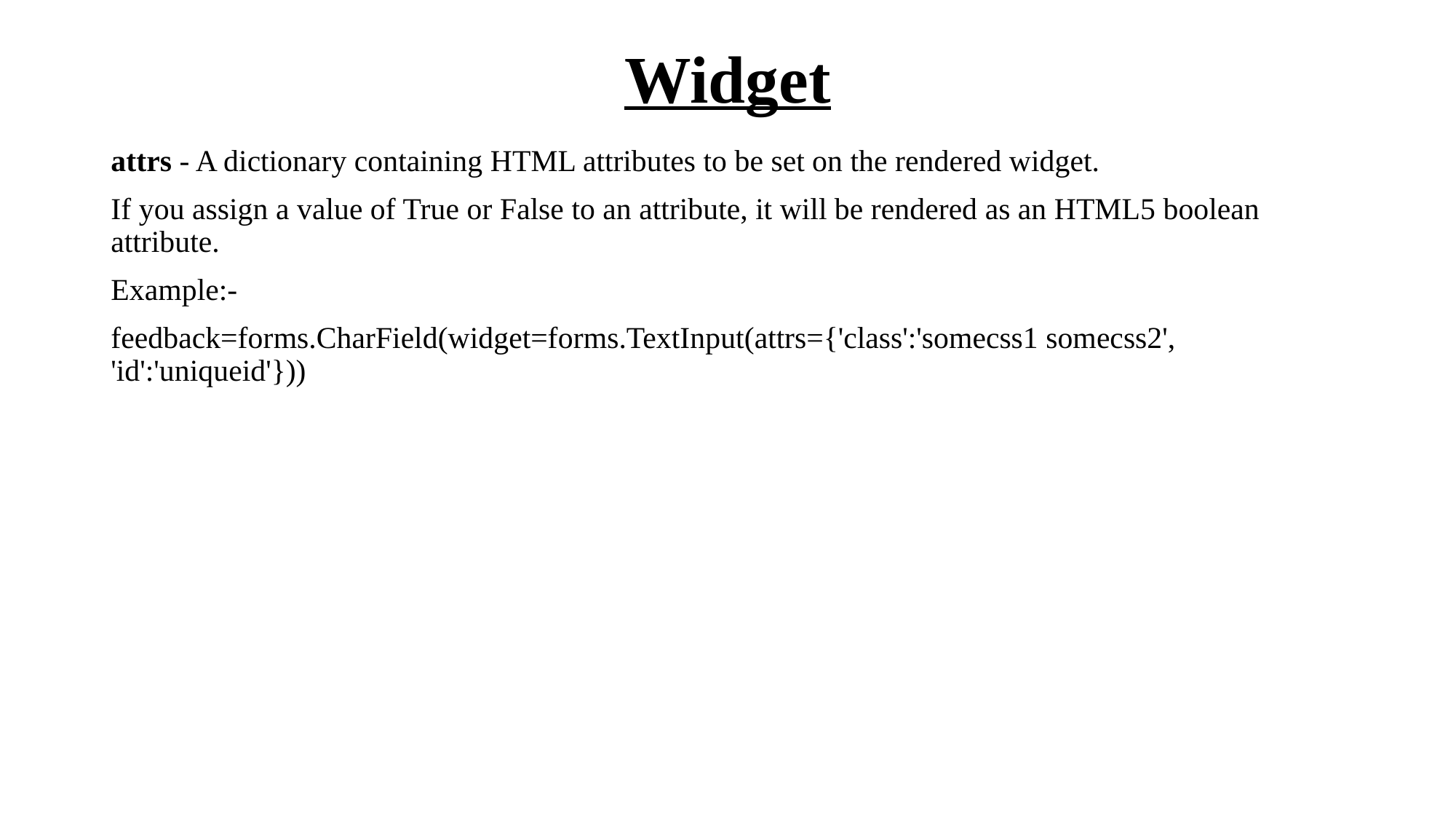

# Widget
attrs - A dictionary containing HTML attributes to be set on the rendered widget.
If you assign a value of True or False to an attribute, it will be rendered as an HTML5 boolean attribute.
Example:-
feedback=forms.CharField(widget=forms.TextInput(attrs={'class':'somecss1 somecss2', 'id':'uniqueid'}))